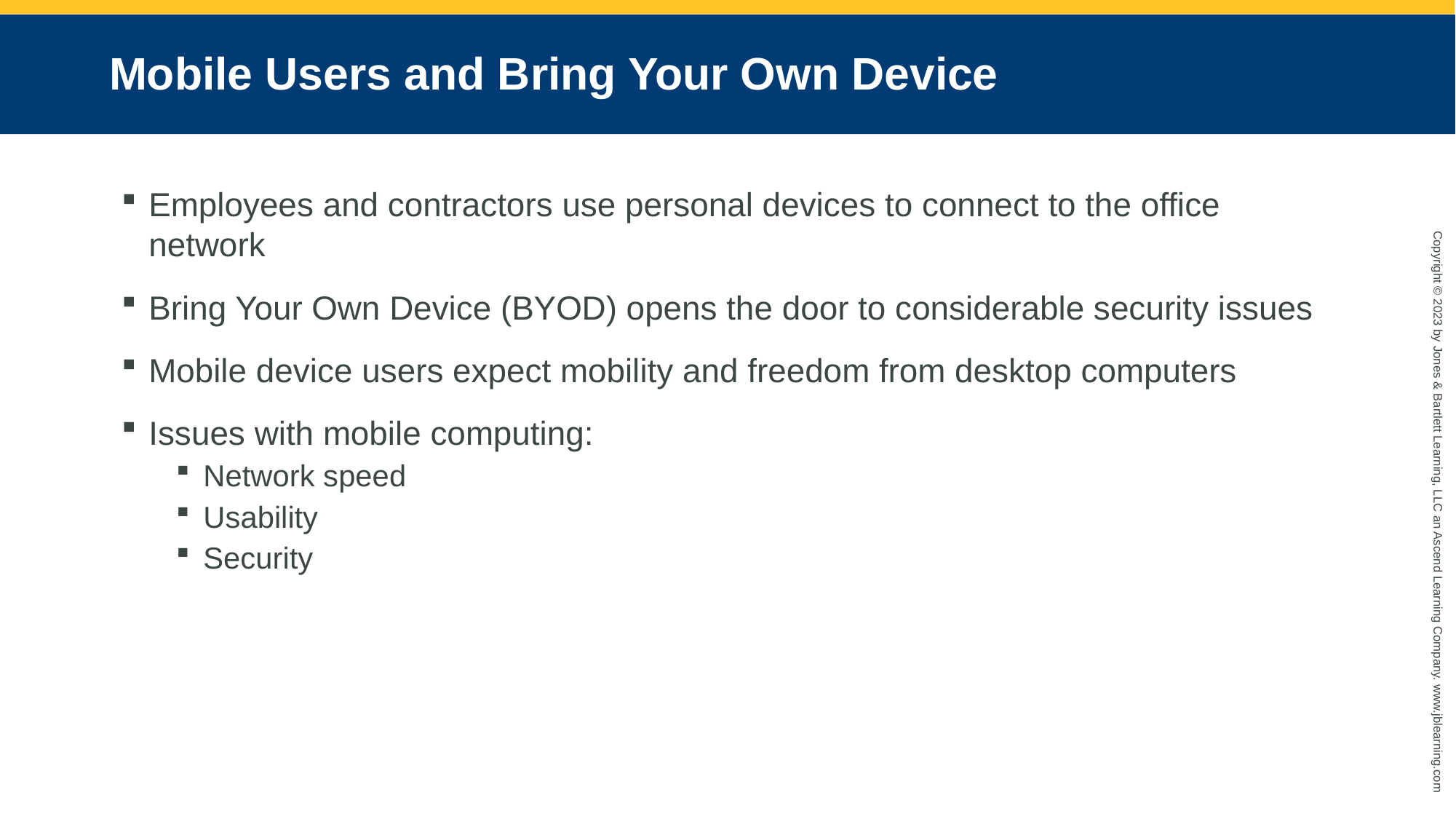

# Mobile Users and Bring Your Own Device
Employees and contractors use personal devices to connect to the office network
Bring Your Own Device (BYOD) opens the door to considerable security issues
Mobile device users expect mobility and freedom from desktop computers
Issues with mobile computing:
Network speed
Usability
Security